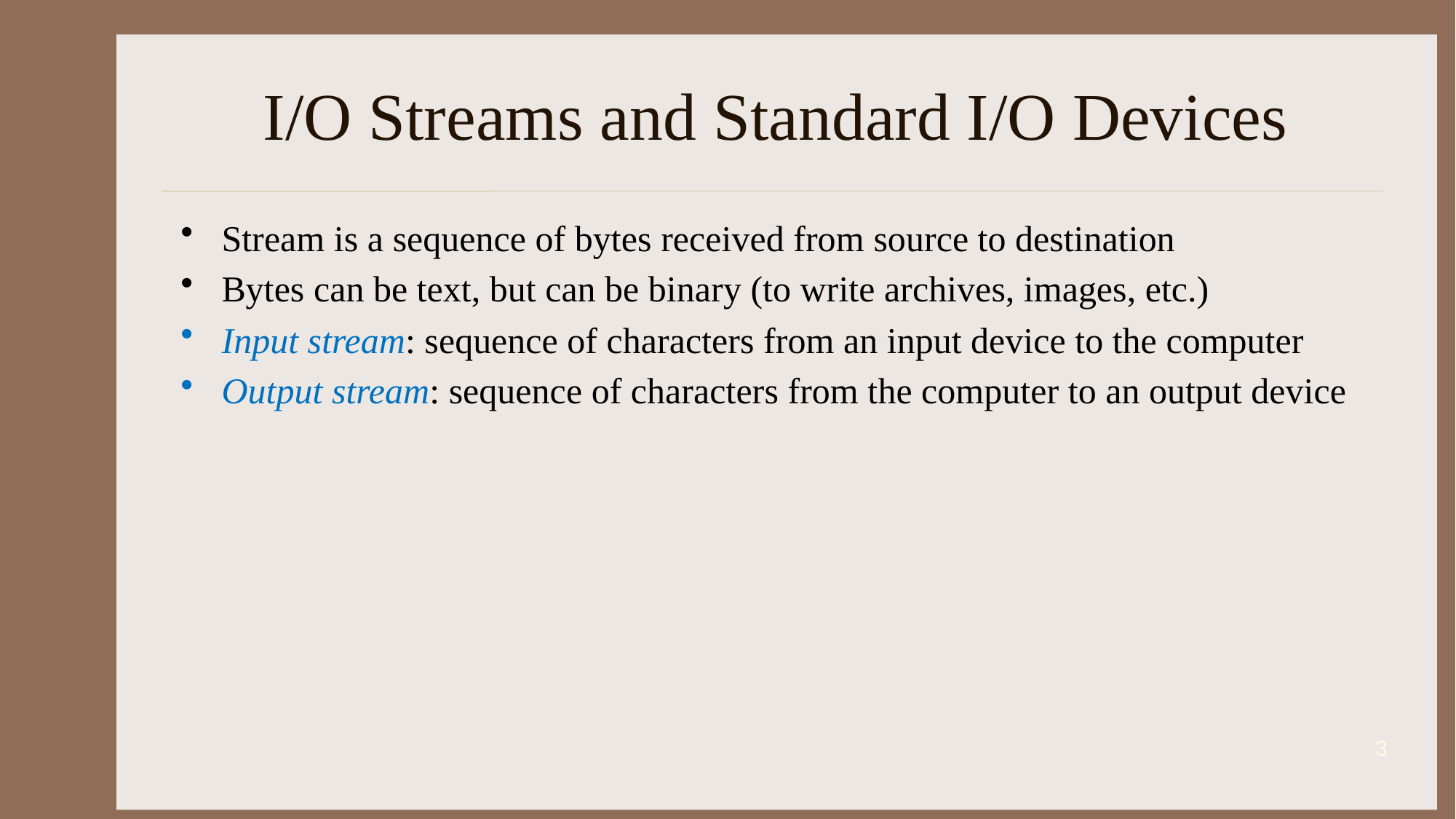

# I/O Streams and Standard I/O Devices
Stream is a sequence of bytes received from source to destination
Bytes can be text, but can be binary (to write archives, images, etc.)
Input stream: sequence of characters from an input device to the computer
Output stream: sequence of characters from the computer to an output device
3